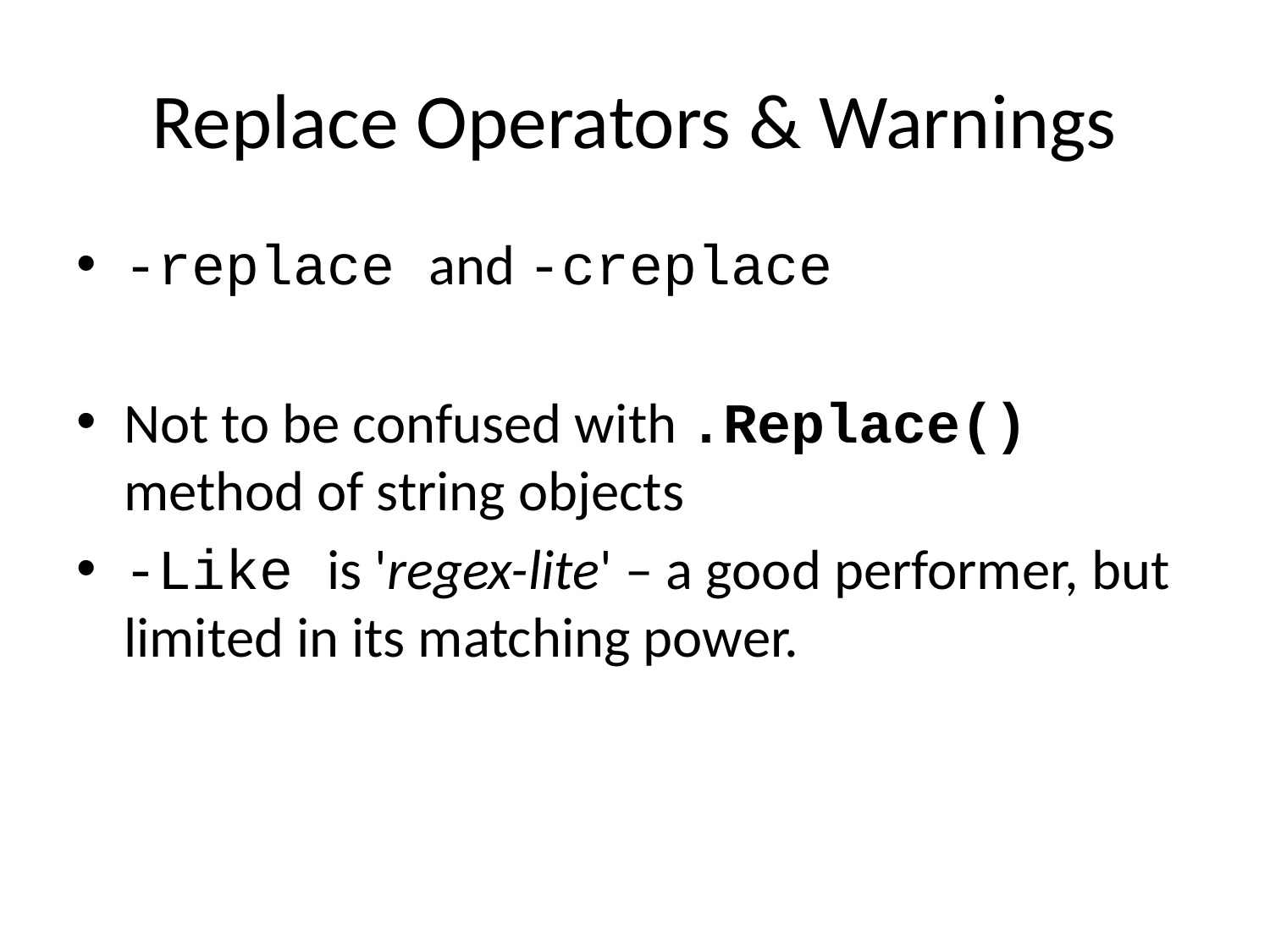

# Replace Operators & Warnings
-replace and -creplace

Not to be confused with .Replace() method of string objects
-Like is 'regex-lite' – a good performer, but limited in its matching power.